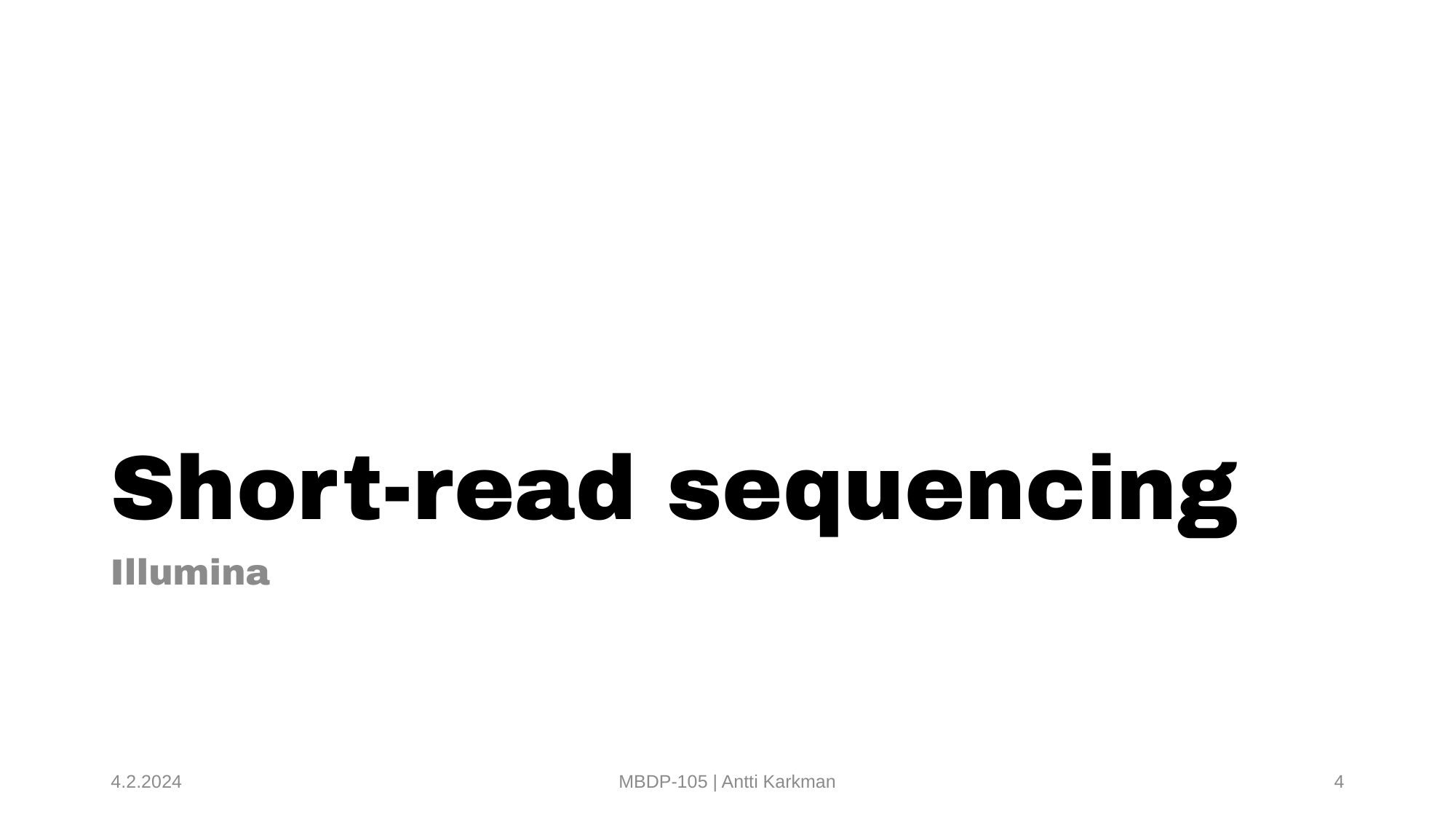

# Short-read sequencing
Illumina
4.2.2024
MBDP-105 | Antti Karkman
4